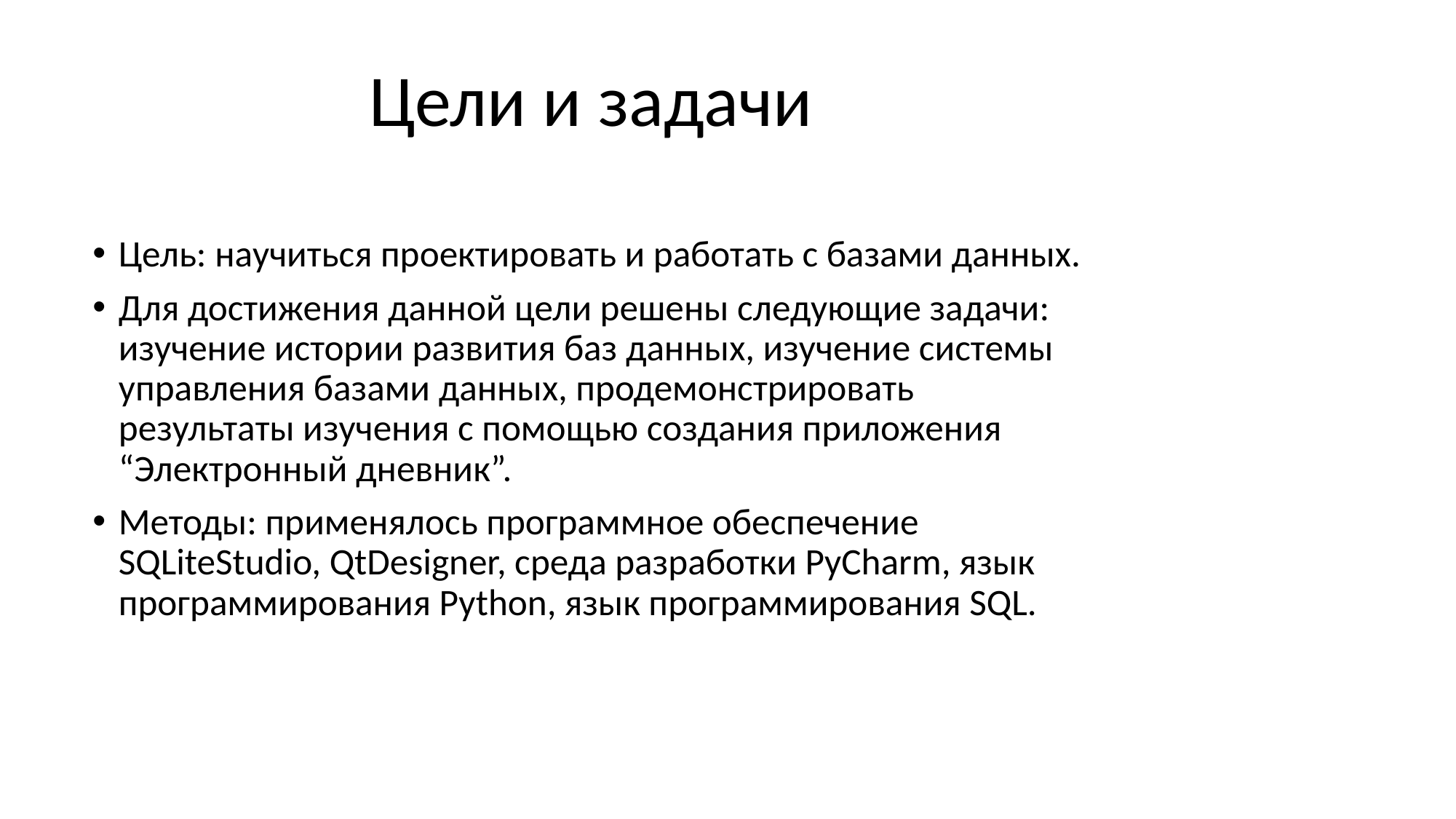

# Цели и задачи
Цель: научиться проектировать и работать с базами данных.
Для достижения данной цели решены следующие задачи: изучение истории развития баз данных, изучение системы управления базами данных, продемонстрировать результаты изучения с помощью создания приложения “Электронный дневник”.
Методы: применялось программное обеспечение SQLiteStudio, QtDesigner, среда разработки PyCharm, язык программирования Python, язык программирования SQL.